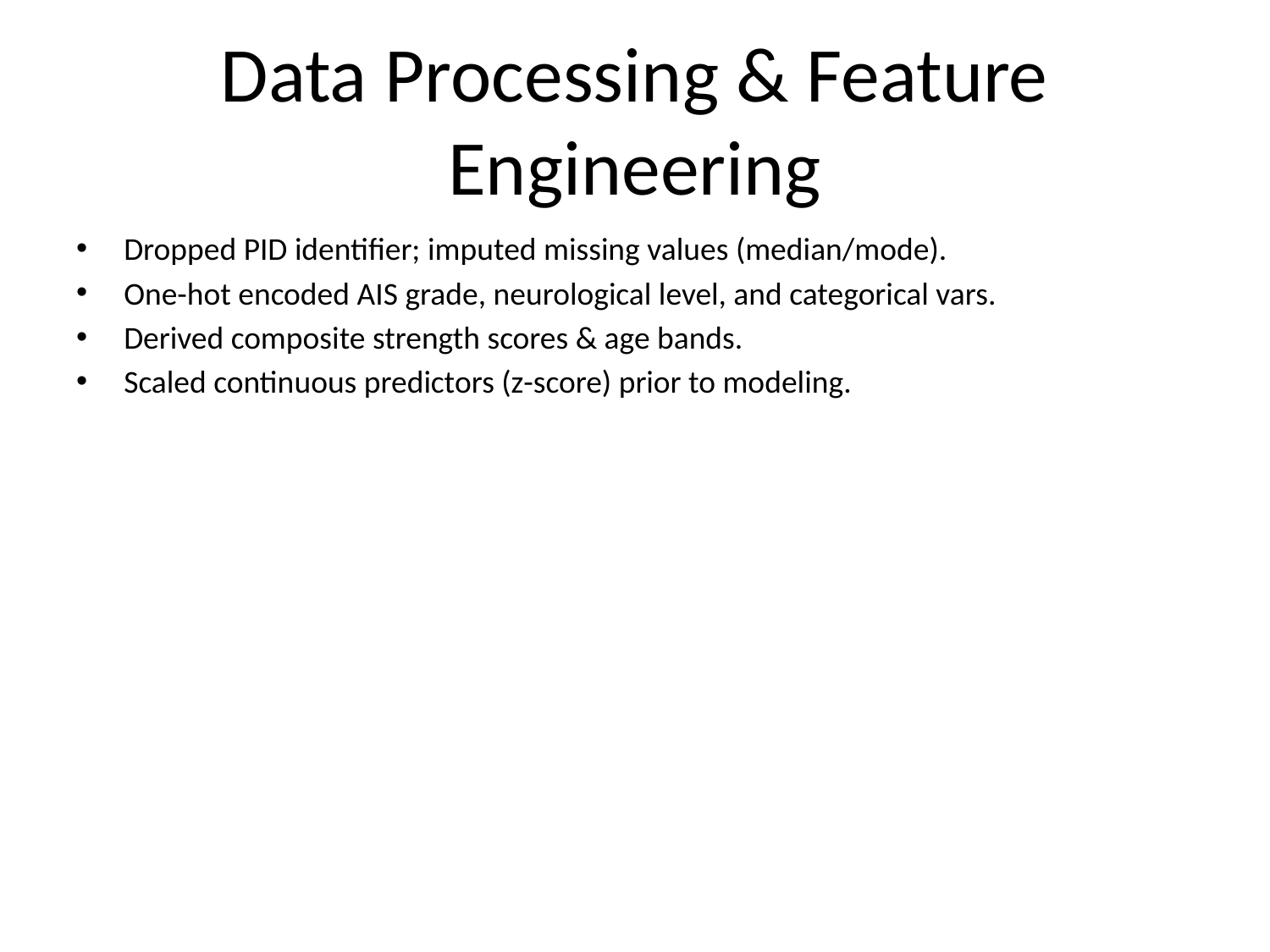

# Data Processing & Feature Engineering
Dropped PID identifier; imputed missing values (median/mode).
One-hot encoded AIS grade, neurological level, and categorical vars.
Derived composite strength scores & age bands.
Scaled continuous predictors (z-score) prior to modeling.